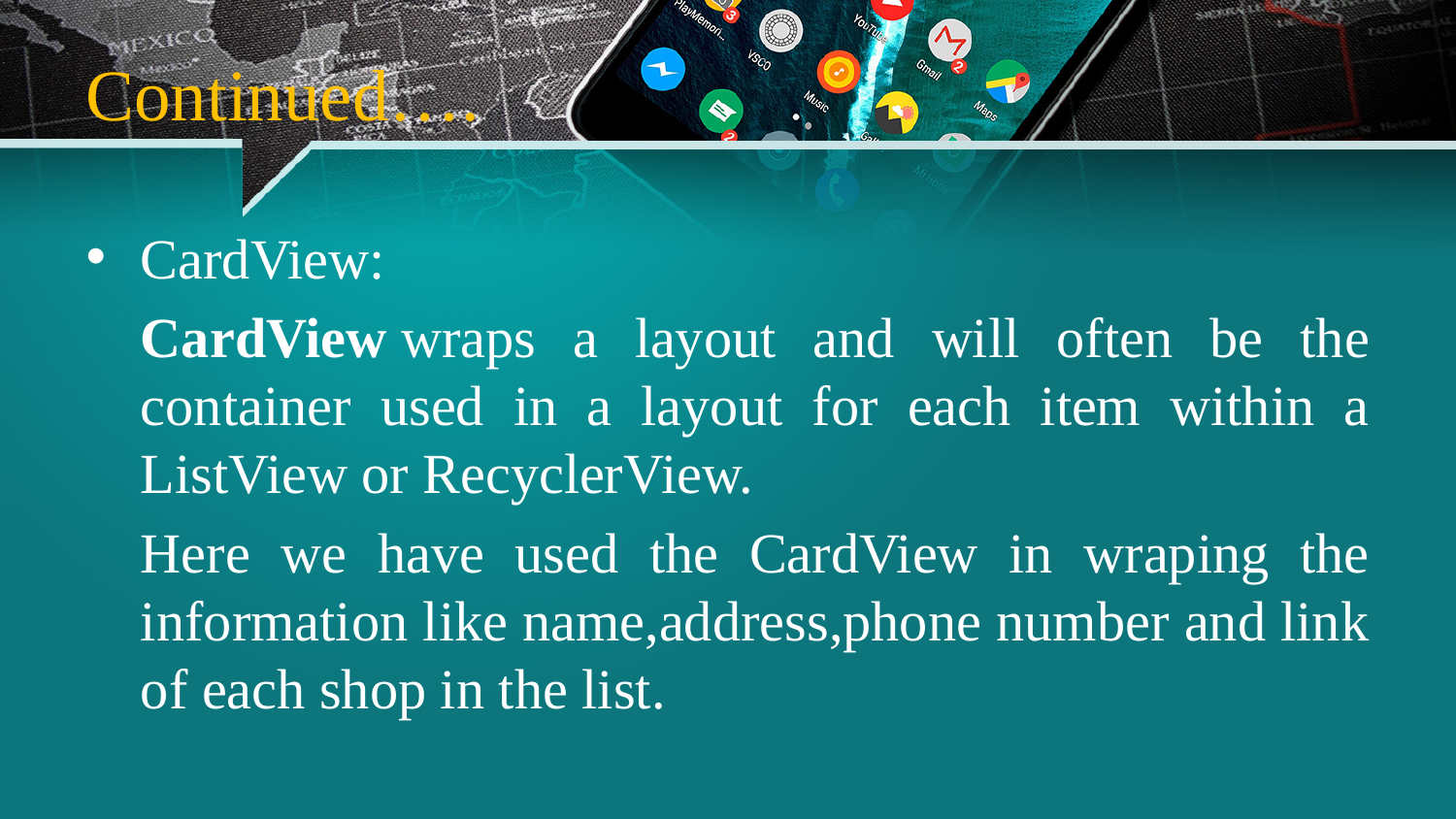

# Continued….
CardView:
	CardView wraps a layout and will often be the container used in a layout for each item within a ListView or RecyclerView.
	Here we have used the CardView in wraping the information like name,address,phone number and link of each shop in the list.